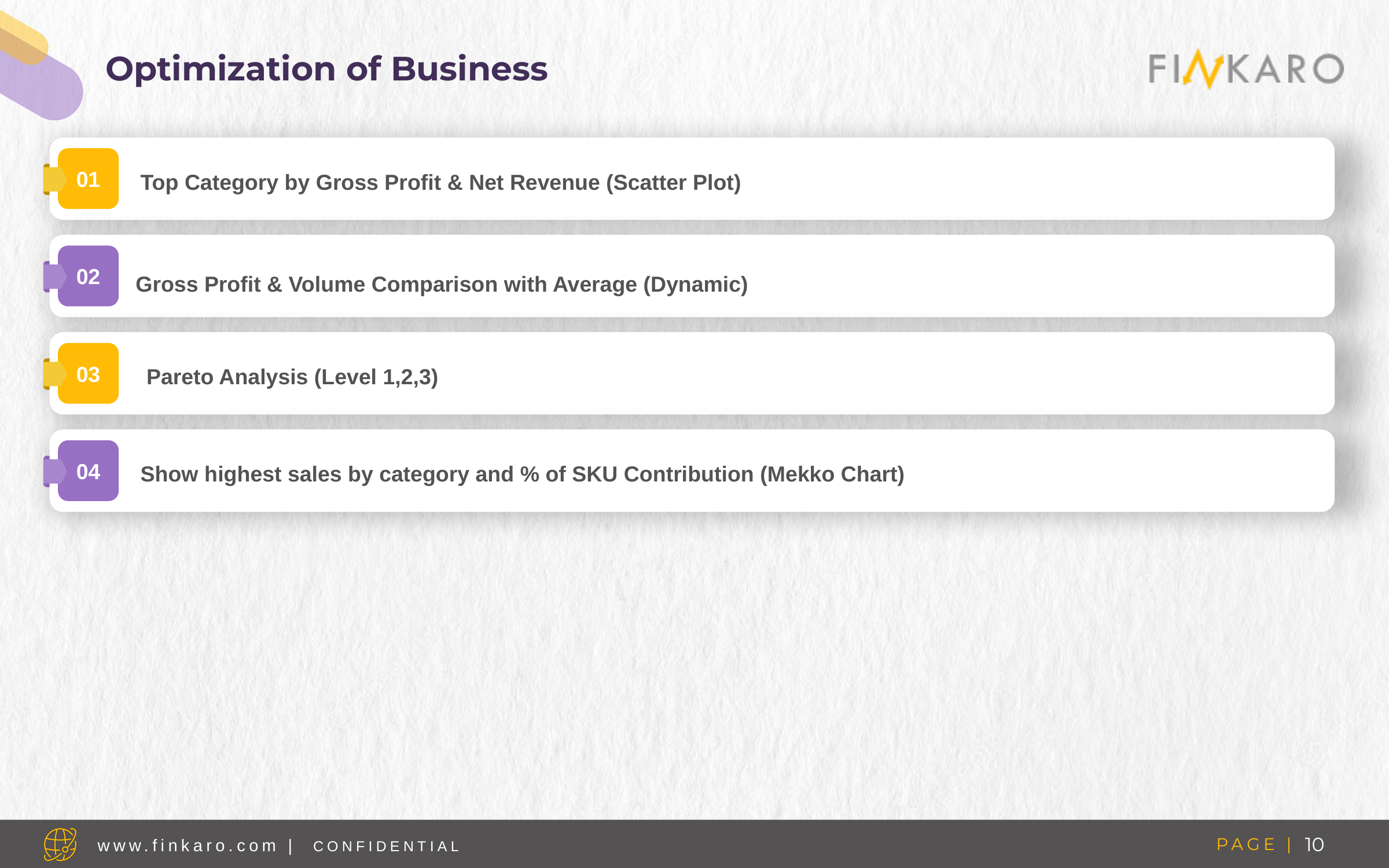

Optimization of Business
Top Category by Gross Profit & Net Revenue (Scatter Plot)
01

02

Gross Profit & Volume Comparison with Average (Dynamic)
 Pareto Analysis (Level 1,2,3)
03

Show highest sales by category and % of SKU Contribution (Mekko Chart)
04